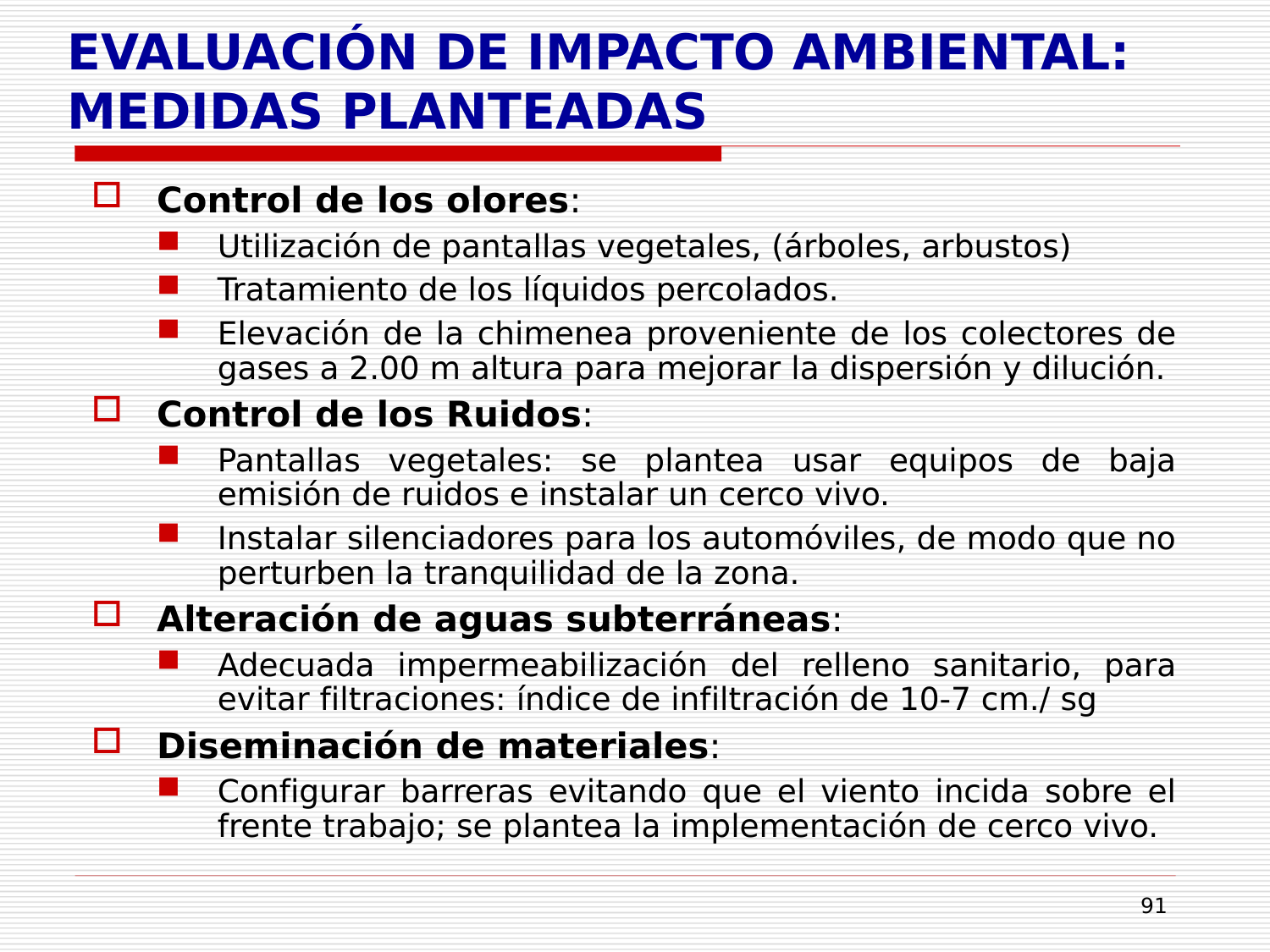

# EVALUACIÓN DE IMPACTO AMBIENTAL: MEDIDAS PLANTEADAS
Control de los olores:
Utilización de pantallas vegetales, (árboles, arbustos)
Tratamiento de los líquidos percolados.
Elevación de la chimenea proveniente de los colectores de gases a 2.00 m altura para mejorar la dispersión y dilución.
Control de los Ruidos:
Pantallas vegetales: se plantea usar equipos de baja emisión de ruidos e instalar un cerco vivo.
Instalar silenciadores para los automóviles, de modo que no perturben la tranquilidad de la zona.
Alteración de aguas subterráneas:
Adecuada impermeabilización del relleno sanitario, para evitar filtraciones: índice de infiltración de 10-7 cm./ sg
Diseminación de materiales:
Configurar barreras evitando que el viento incida sobre el frente trabajo; se plantea la implementación de cerco vivo.
91